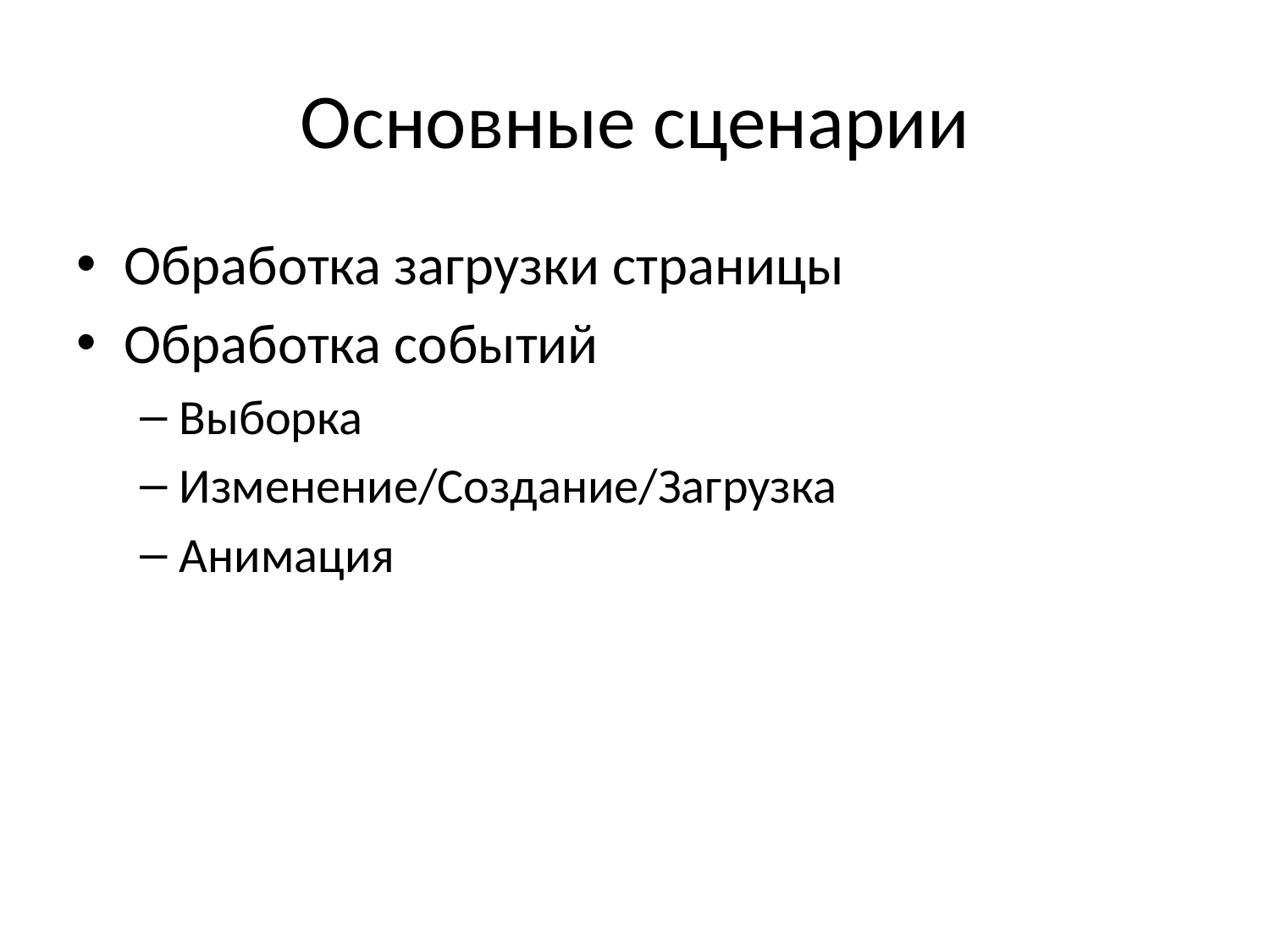

# Основные сценарии
Обработка загрузки страницы
Обработка событий
Выборка
Изменение/Создание/Загрузка
Анимация